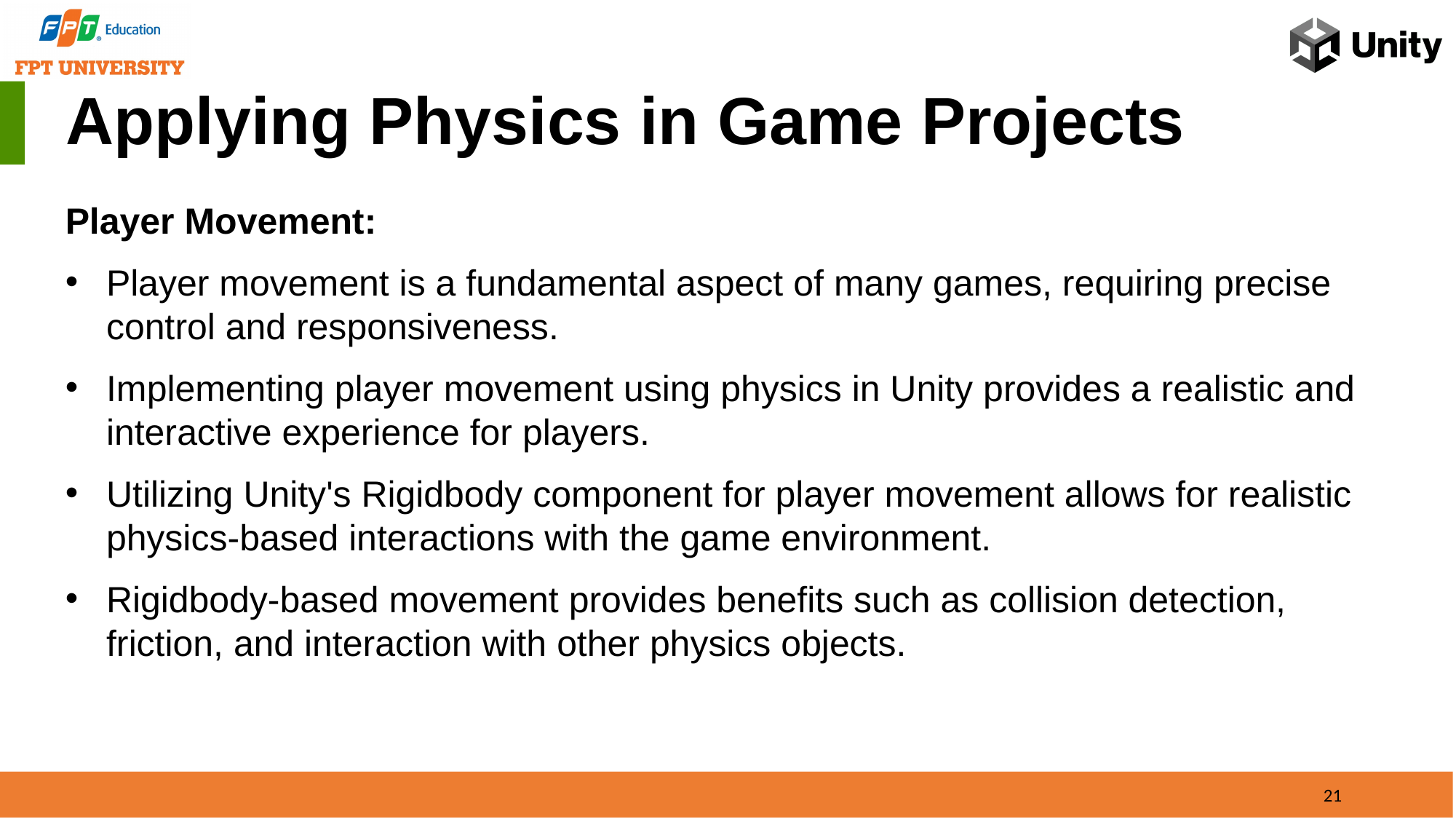

Applying Physics in Game Projects

Player Movement:
Player movement is a fundamental aspect of many games, requiring precise control and responsiveness.
Implementing player movement using physics in Unity provides a realistic and interactive experience for players.
Utilizing Unity's Rigidbody component for player movement allows for realistic physics-based interactions with the game environment.
Rigidbody-based movement provides benefits such as collision detection, friction, and interaction with other physics objects.

21